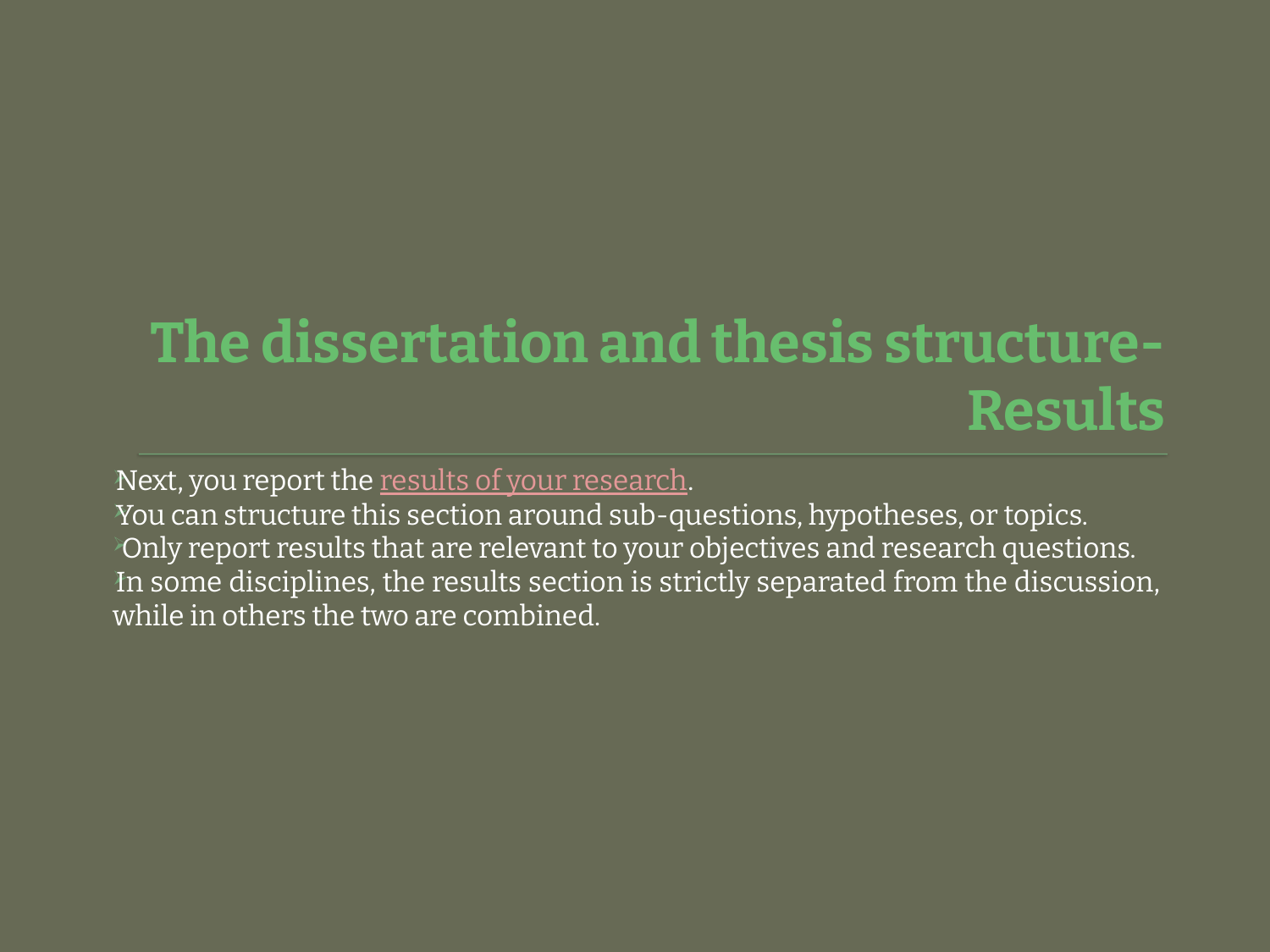

# The dissertation and thesis structure-Results
Next, you report the results of your research.
You can structure this section around sub-questions, hypotheses, or topics.
 Only report results that are relevant to your objectives and research questions.
In some disciplines, the results section is strictly separated from the discussion, while in others the two are combined.